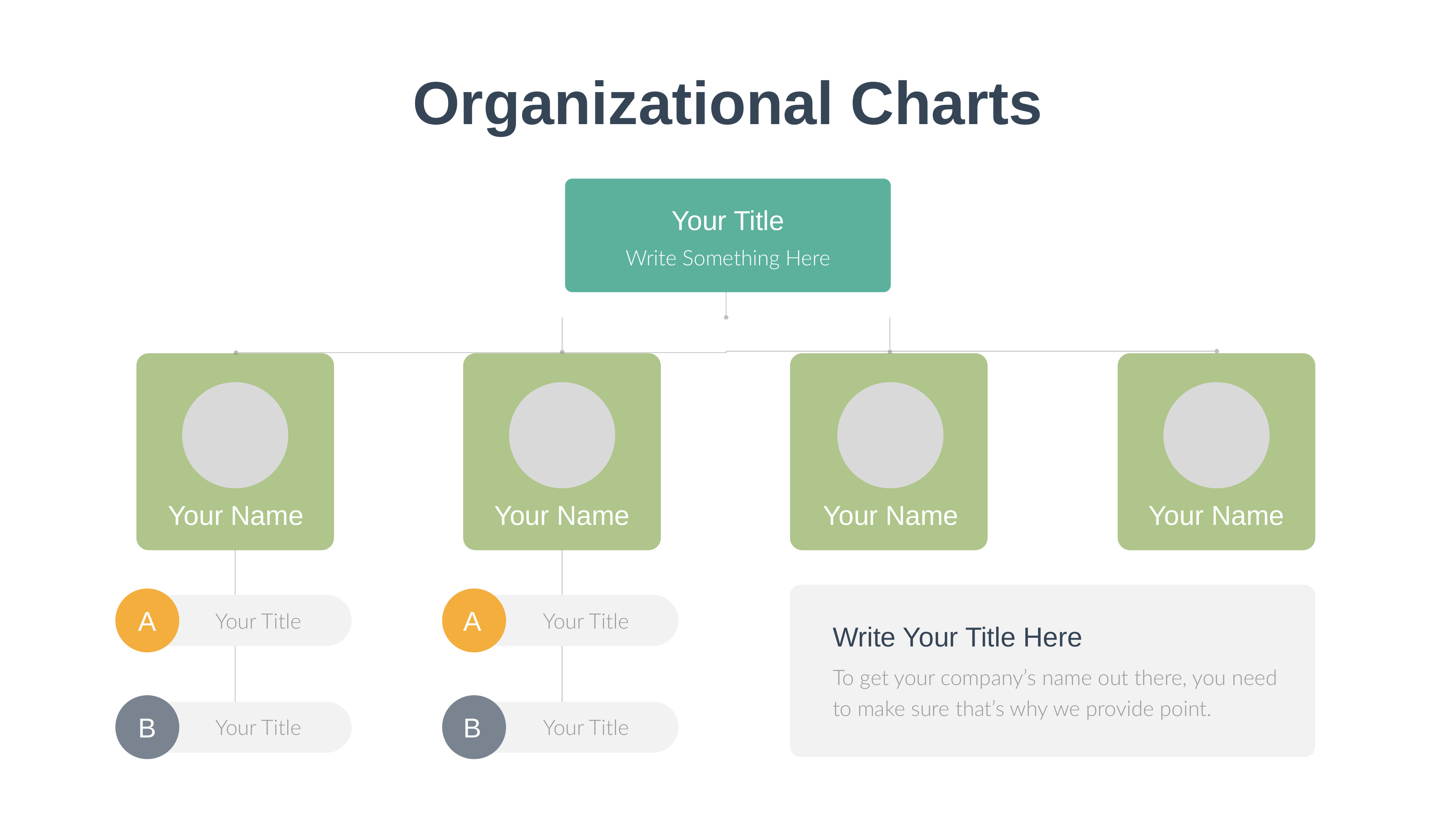

Organizational Charts

Your Title
Write Something Here

Your Name
Your Name
Your Name
Your Name

Write Your Title Here
To get your company’s name out there, you need to make sure that’s why we provide point.

A
A
Your Title
Your Title

B
B
Your Title
Your Title